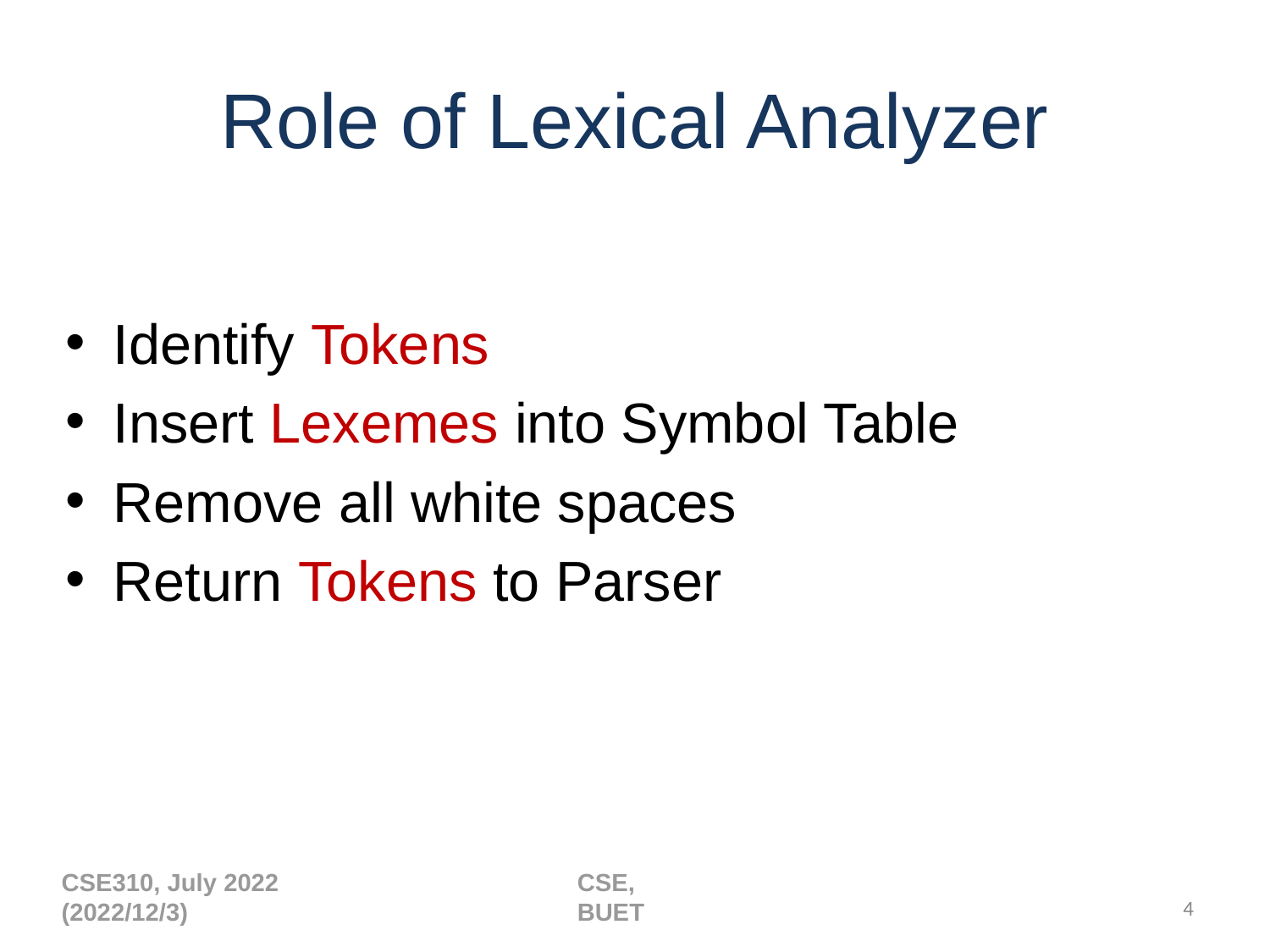

# Role of Lexical Analyzer

Identify Tokens
Insert Lexemes into Symbol Table
Remove all white spaces
Return Tokens to Parser

CSE310, July 2022 (2022/12/3)
CSE, BUET
4